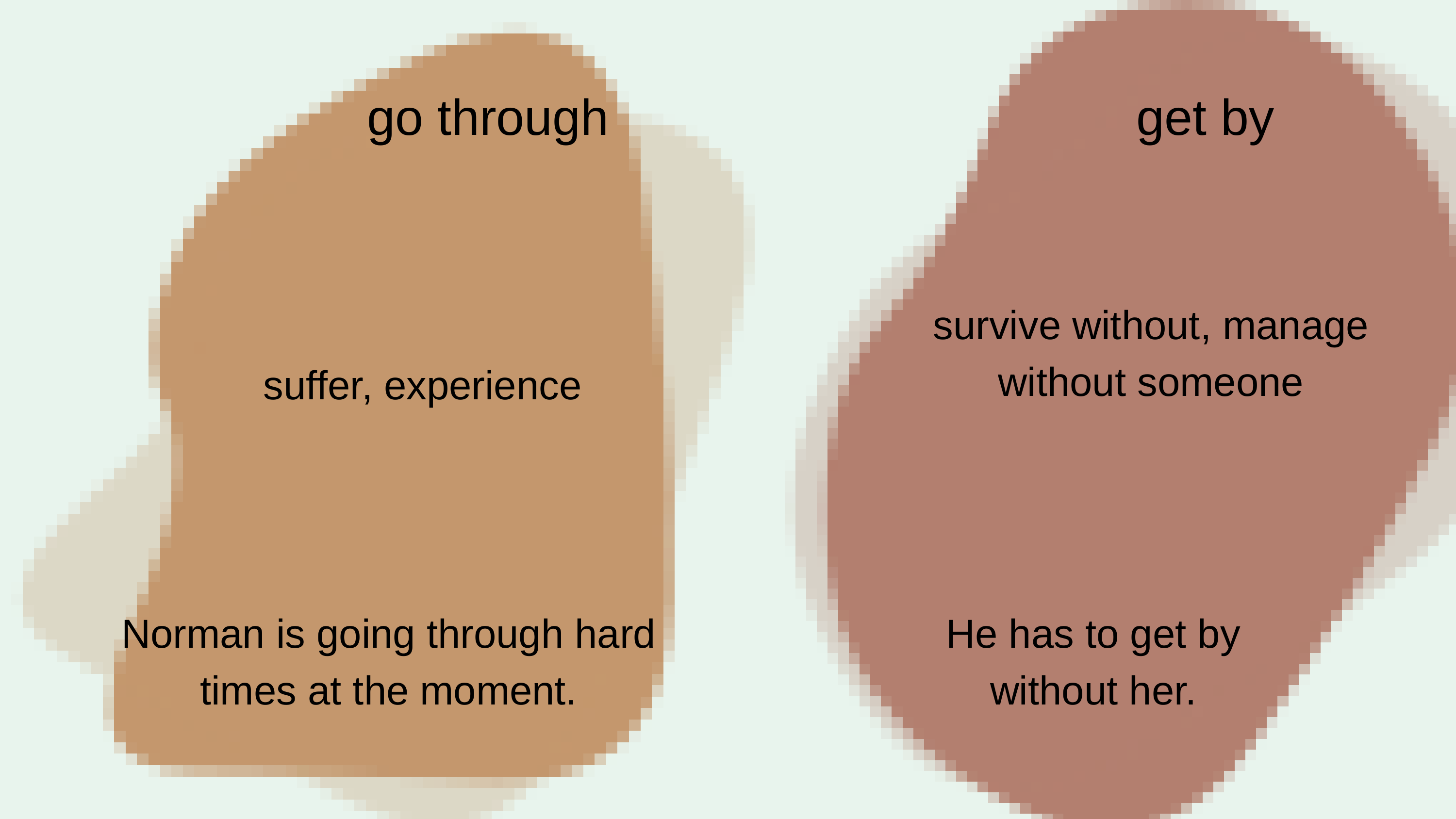

go through
get by
survive without, manage without someone
suffer, experience
Norman is going through hard times at the moment.
He has to get by without her.